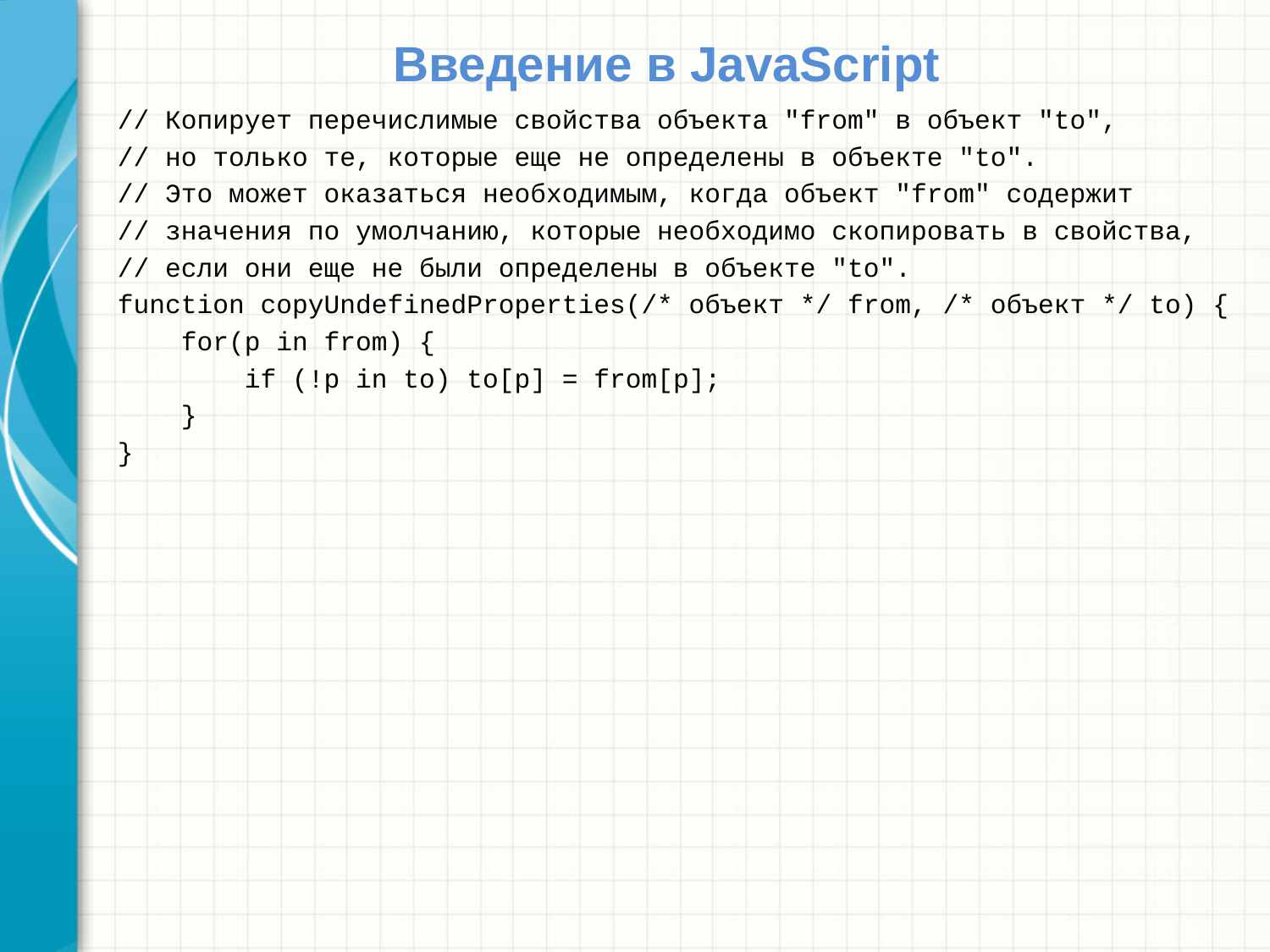

# Введение в JavaScript
// Копирует перечислимые свойства объекта "from" в объект "to",
// но только те, которые еще не определены в объекте "to".
// Это может оказаться необходимым, когда объект "from" содержит
// значения по умолчанию, которые необходимо скопировать в свойства,
// если они еще не были определены в объекте "to".
function copyUndefinedProperties(/* объект */ from, /* объект */ to) {
    for(p in from) {
        if (!p in to) to[p] = from[p];
    }
}